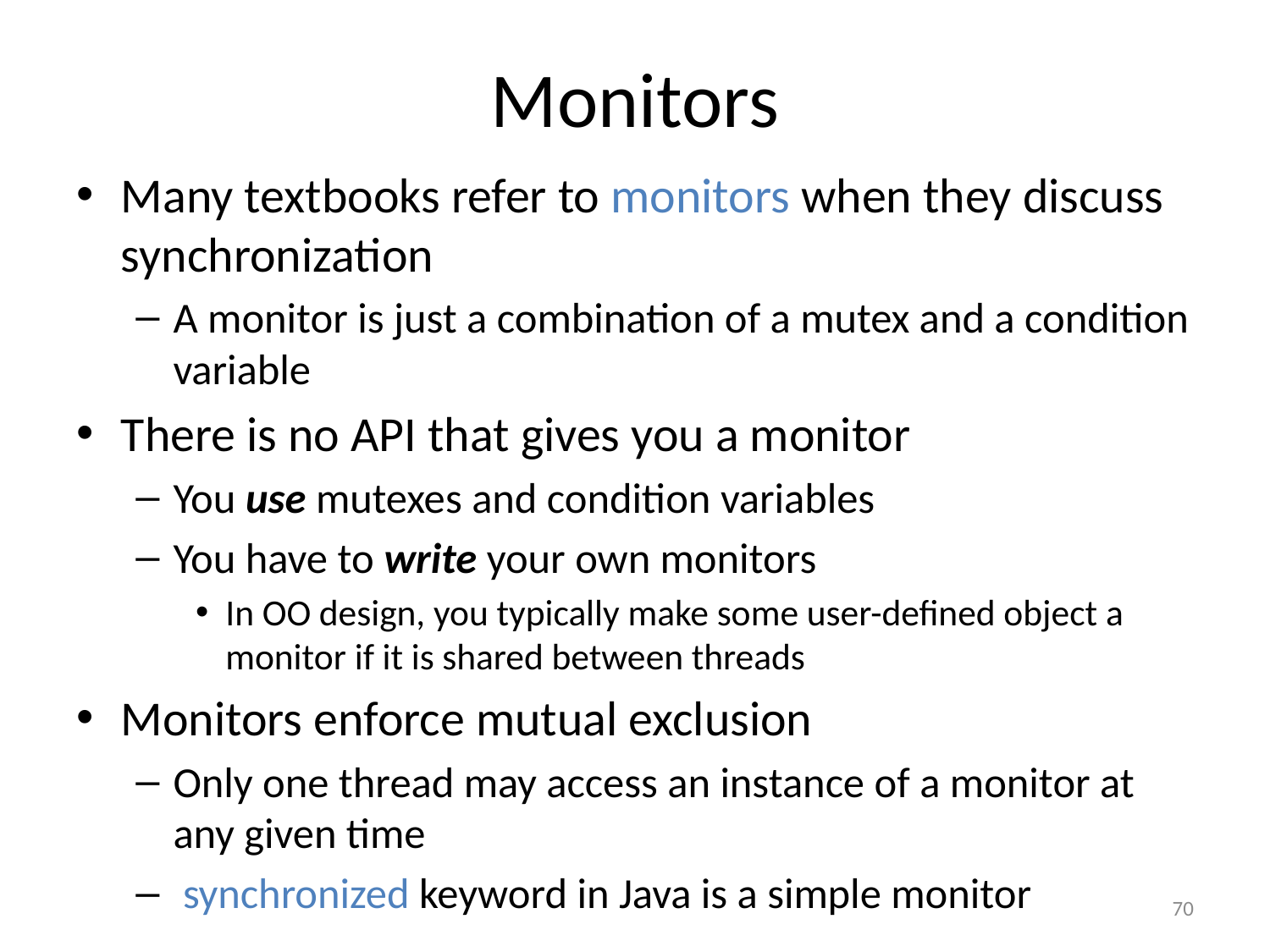

# Monitors
Many textbooks refer to monitors when they discuss synchronization
A monitor is just a combination of a mutex and a condition variable
There is no API that gives you a monitor
You use mutexes and condition variables
You have to write your own monitors
In OO design, you typically make some user-defined object a monitor if it is shared between threads
Monitors enforce mutual exclusion
Only one thread may access an instance of a monitor at any given time
 synchronized keyword in Java is a simple monitor
70